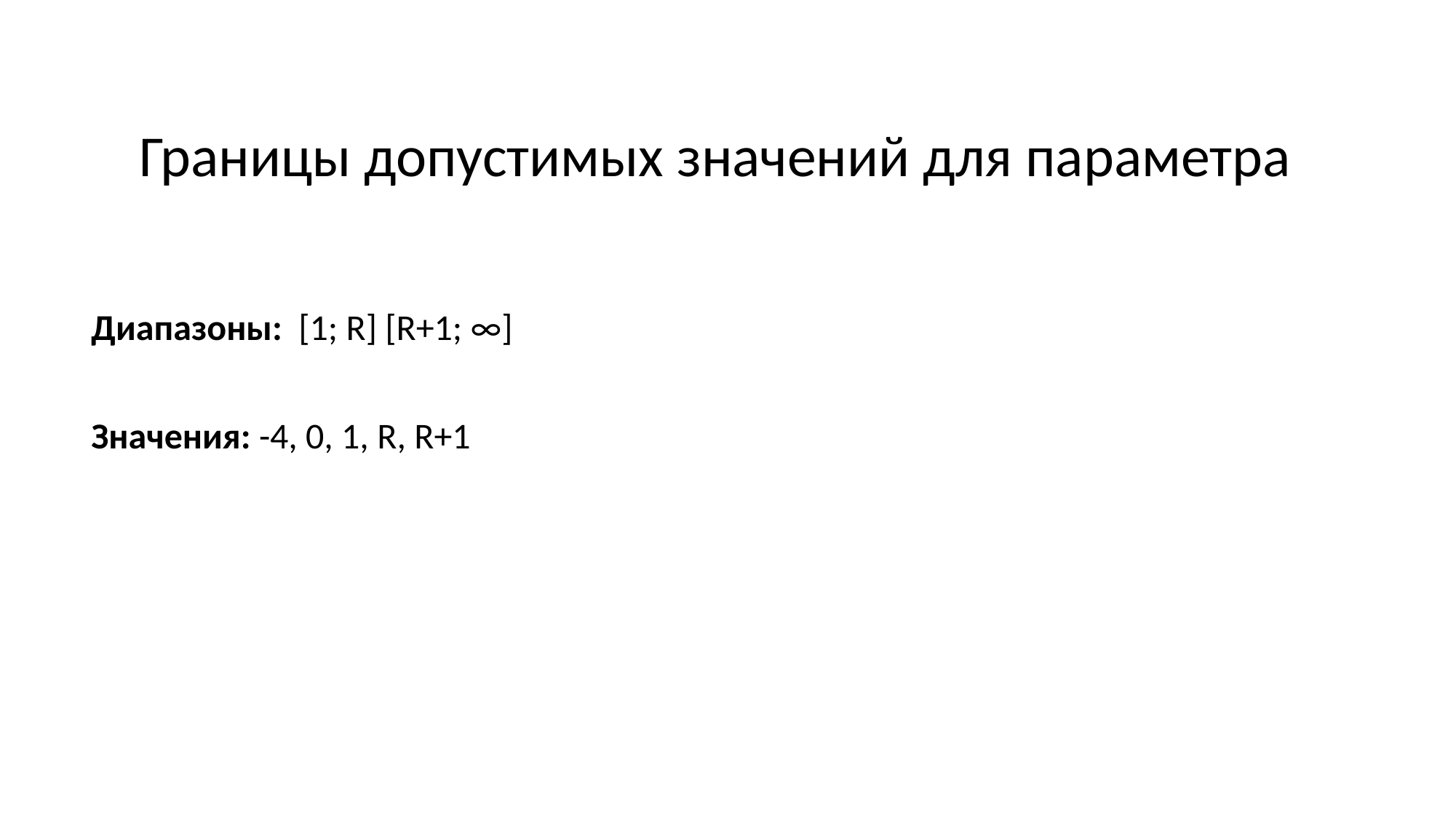

# Границы допустимых значений для параметра
Диапазоны:  [1; R] [R+1; ∞]
Значения: -4, 0, 1, R, R+1